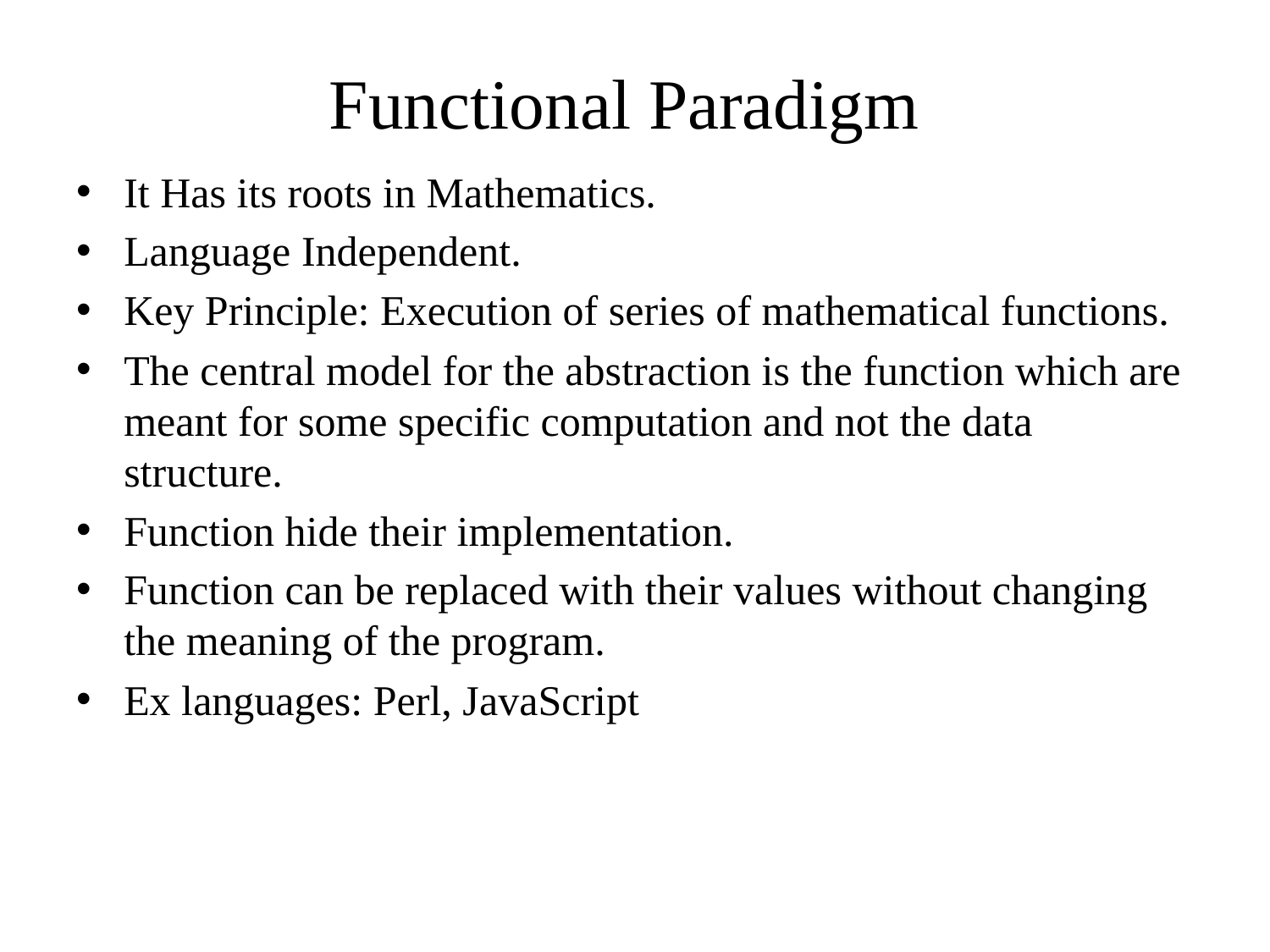

# Functional Paradigm
It Has its roots in Mathematics.
Language Independent.
Key Principle: Execution of series of mathematical functions.
The central model for the abstraction is the function which are meant for some specific computation and not the data structure.
Function hide their implementation.
Function can be replaced with their values without changing the meaning of the program.
Ex languages: Perl, JavaScript